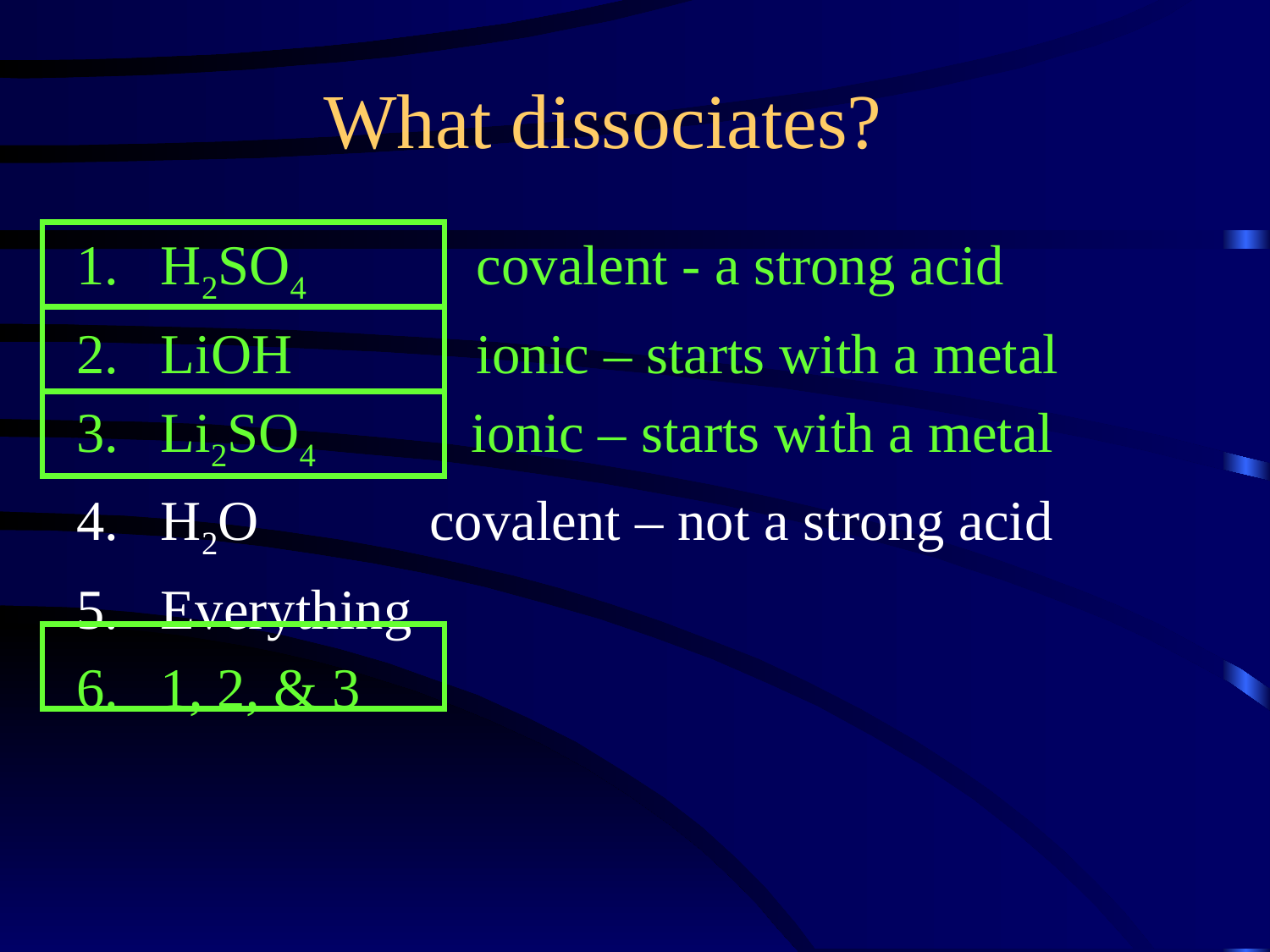

What dissociates?

H2SO4            covalent - a strong acid
LiOH             ionic – starts with a metal
Li2SO4           ionic – starts with a metal
H2O	          covalent – not a strong acid
Everything
1, 2, & 3